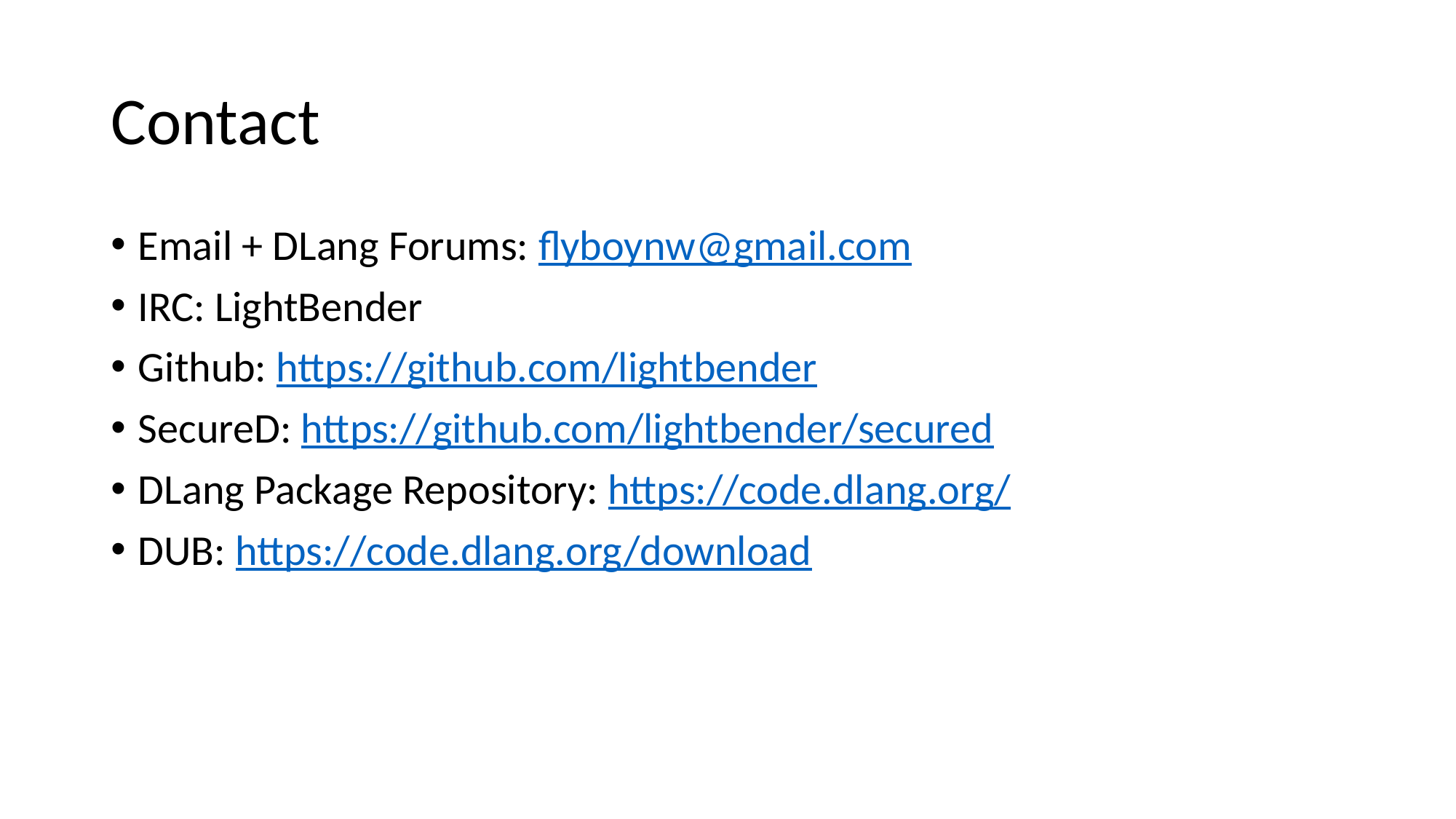

# Contact
Email + DLang Forums: flyboynw@gmail.com
IRC: LightBender
Github: https://github.com/lightbender
SecureD: https://github.com/lightbender/secured
DLang Package Repository: https://code.dlang.org/
DUB: https://code.dlang.org/download